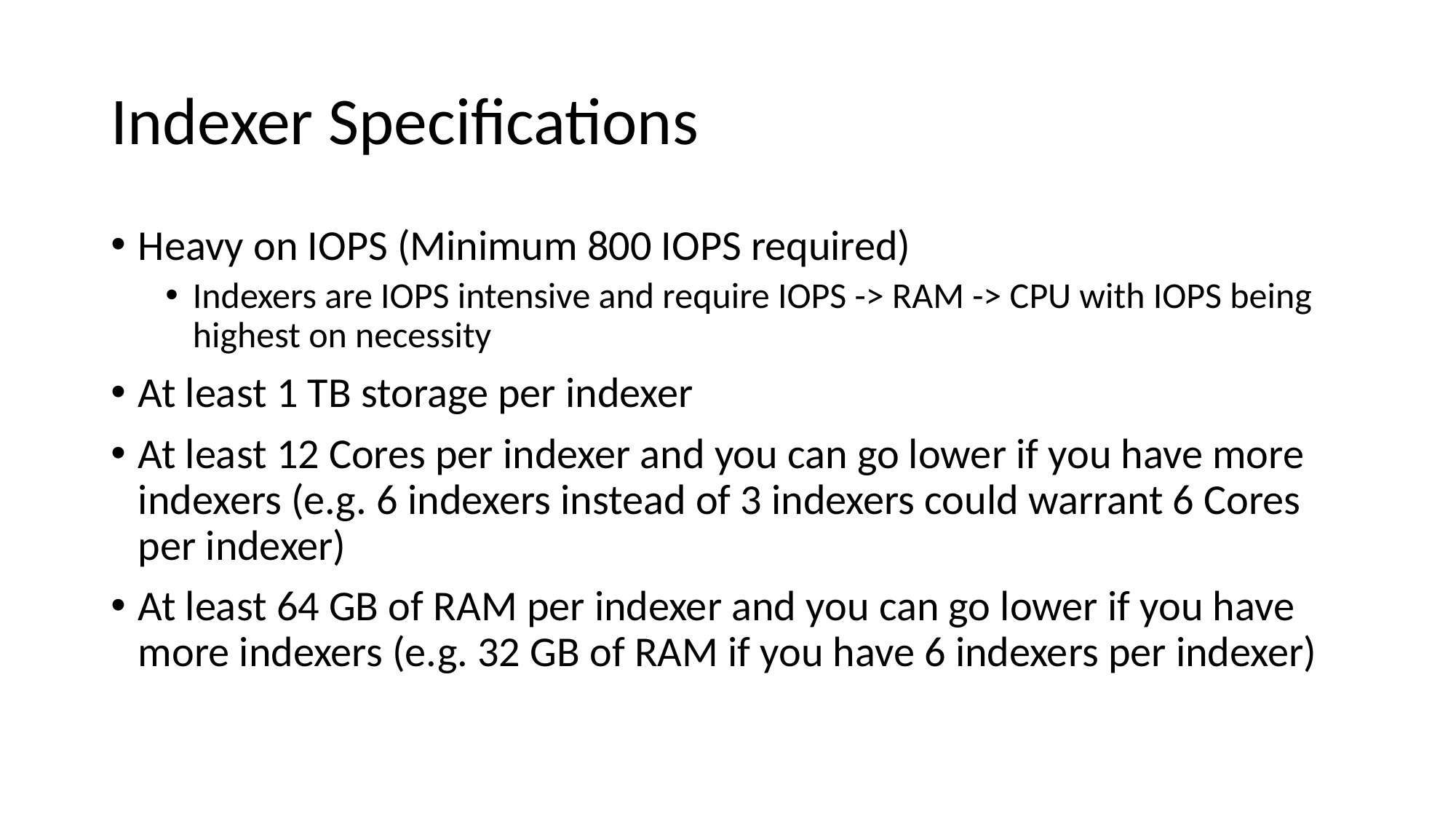

# Indexer Specifications
Heavy on IOPS (Minimum 800 IOPS required)
Indexers are IOPS intensive and require IOPS -> RAM -> CPU with IOPS being highest on necessity
At least 1 TB storage per indexer
At least 12 Cores per indexer and you can go lower if you have more indexers (e.g. 6 indexers instead of 3 indexers could warrant 6 Cores per indexer)
At least 64 GB of RAM per indexer and you can go lower if you have more indexers (e.g. 32 GB of RAM if you have 6 indexers per indexer)